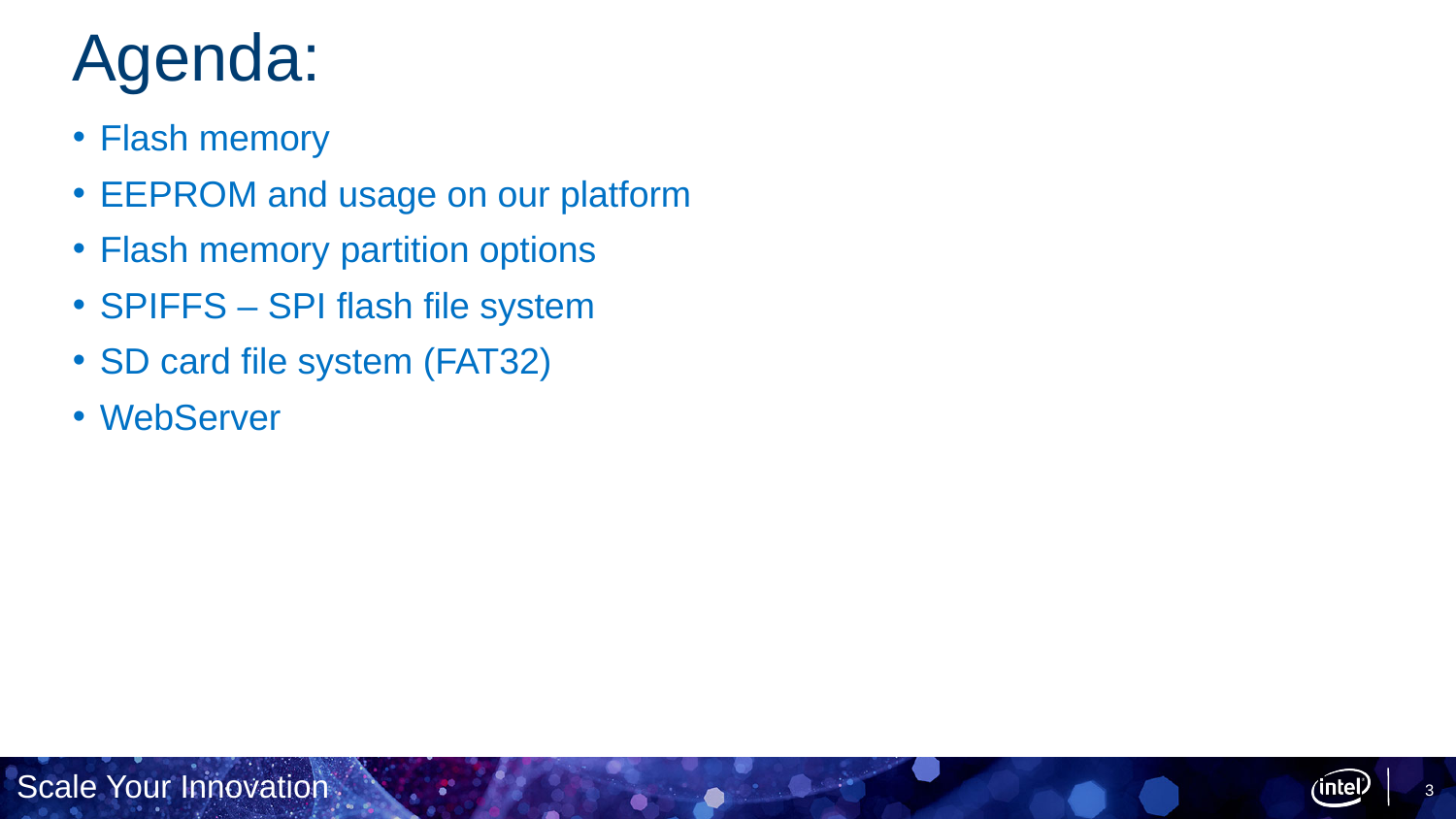

# Agenda:
Flash memory
EEPROM and usage on our platform
Flash memory partition options
SPIFFS – SPI flash file system
SD card file system (FAT32)
WebServer

3